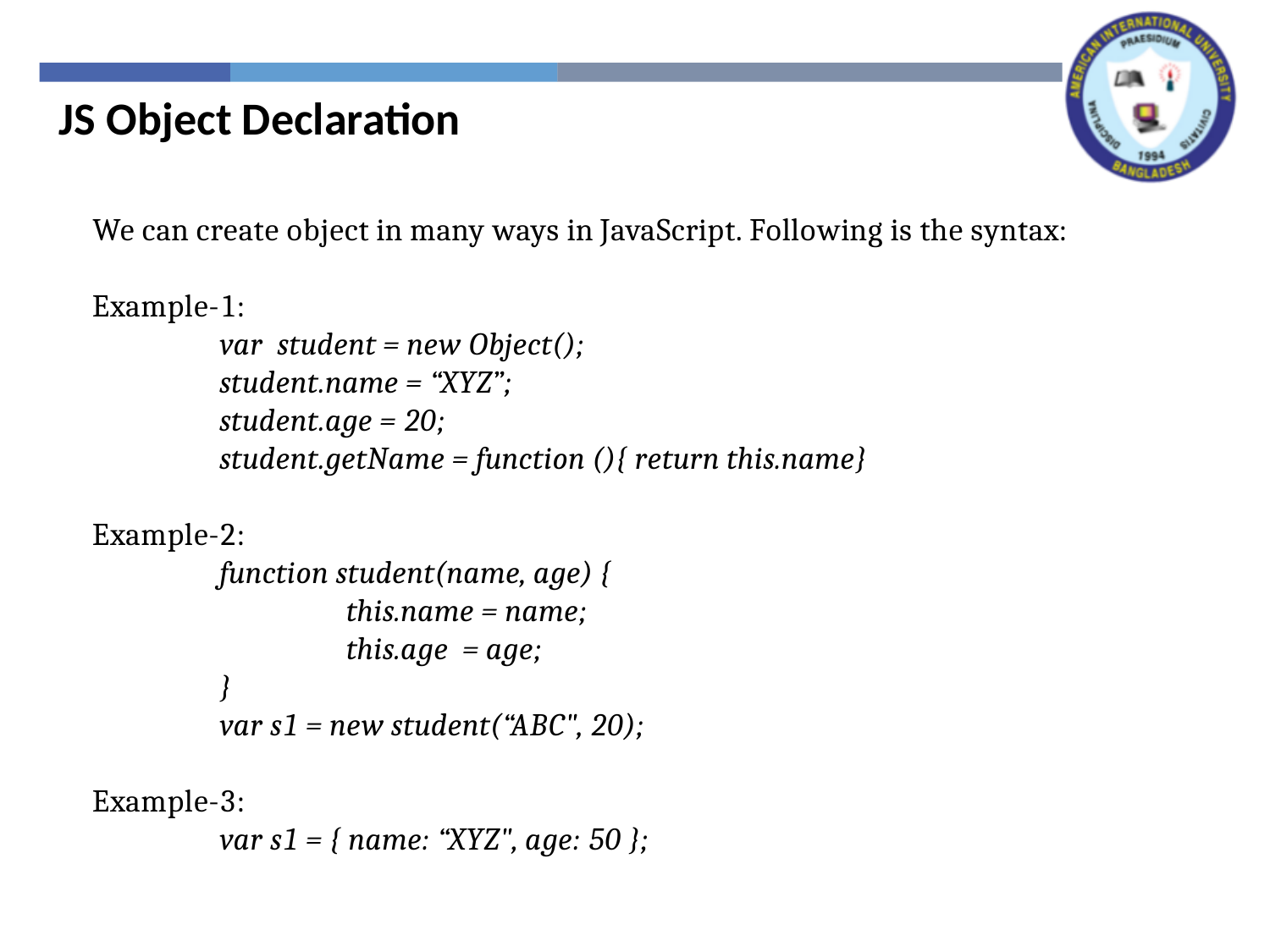

JS Object Declaration
We can create object in many ways in JavaScript. Following is the syntax:

Example-1:
	var  student = new Object();
	student.name = “XYZ”;
	student.age = 20;
	student.getName = function (){ return this.name}

Example-2:
	function student(name, age) {
            		this.name = name;
            		this.age  = age;
         	}
	var s1 = new student(“ABC", 20);

Example-3:
	var s1 = { name: “XYZ", age: 50 };